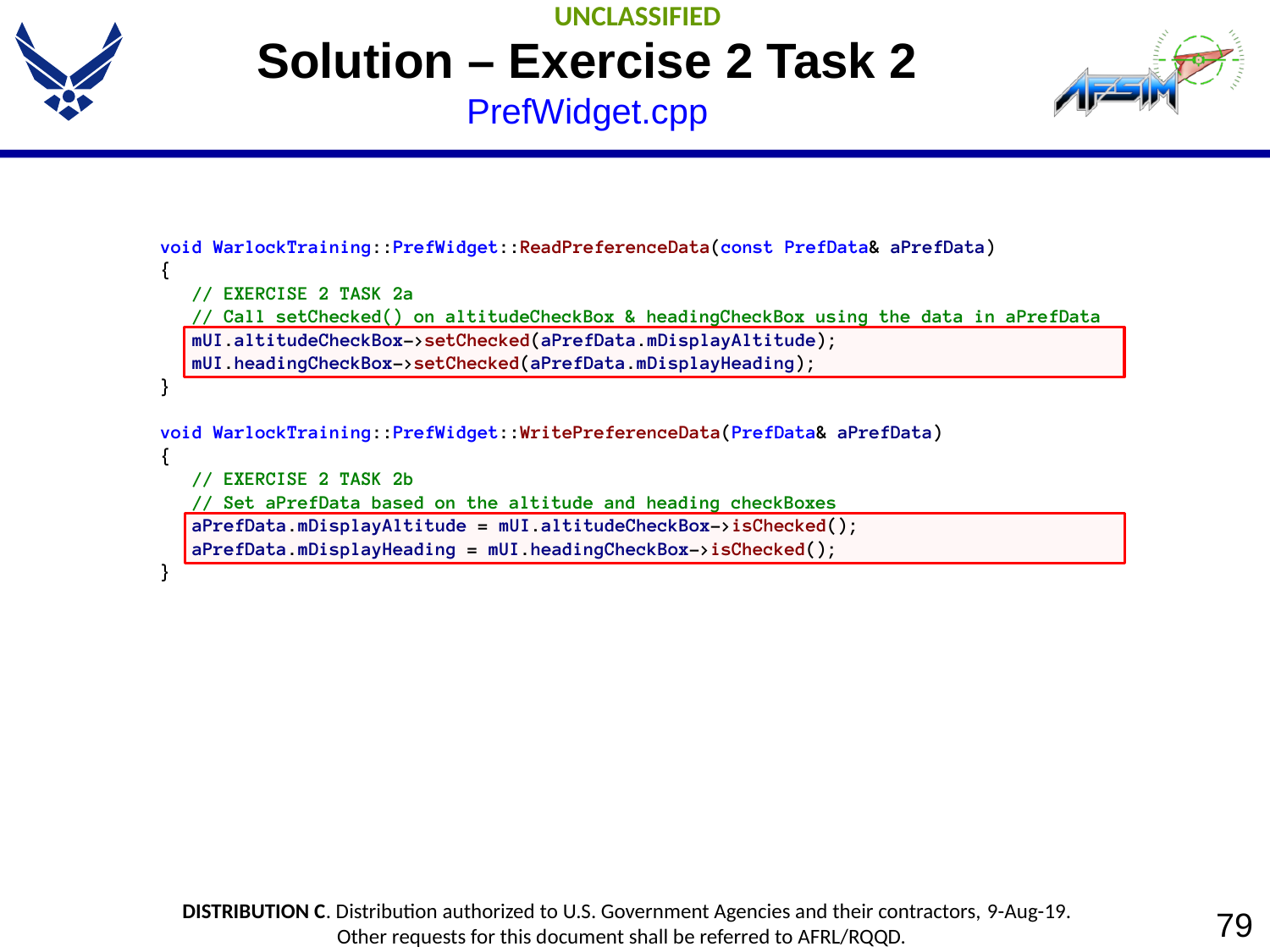

# Solution – Exercise 2 Task 2 PrefWidget.cpp
void WarlockTraining::PrefWidget::ReadPreferenceData(const PrefData& aPrefData)
{
   // EXERCISE 2 TASK 2a
   // Call setChecked() on altitudeCheckBox & headingCheckBox using the data in aPrefData
   mUI.altitudeCheckBox->setChecked(aPrefData.mDisplayAltitude);
   mUI.headingCheckBox->setChecked(aPrefData.mDisplayHeading);
}

void WarlockTraining::PrefWidget::WritePreferenceData(PrefData& aPrefData)
{
   // EXERCISE 2 TASK 2b
   // Set aPrefData based on the altitude and heading checkBoxes
   aPrefData.mDisplayAltitude = mUI.altitudeCheckBox->isChecked();
   aPrefData.mDisplayHeading = mUI.headingCheckBox->isChecked();
}